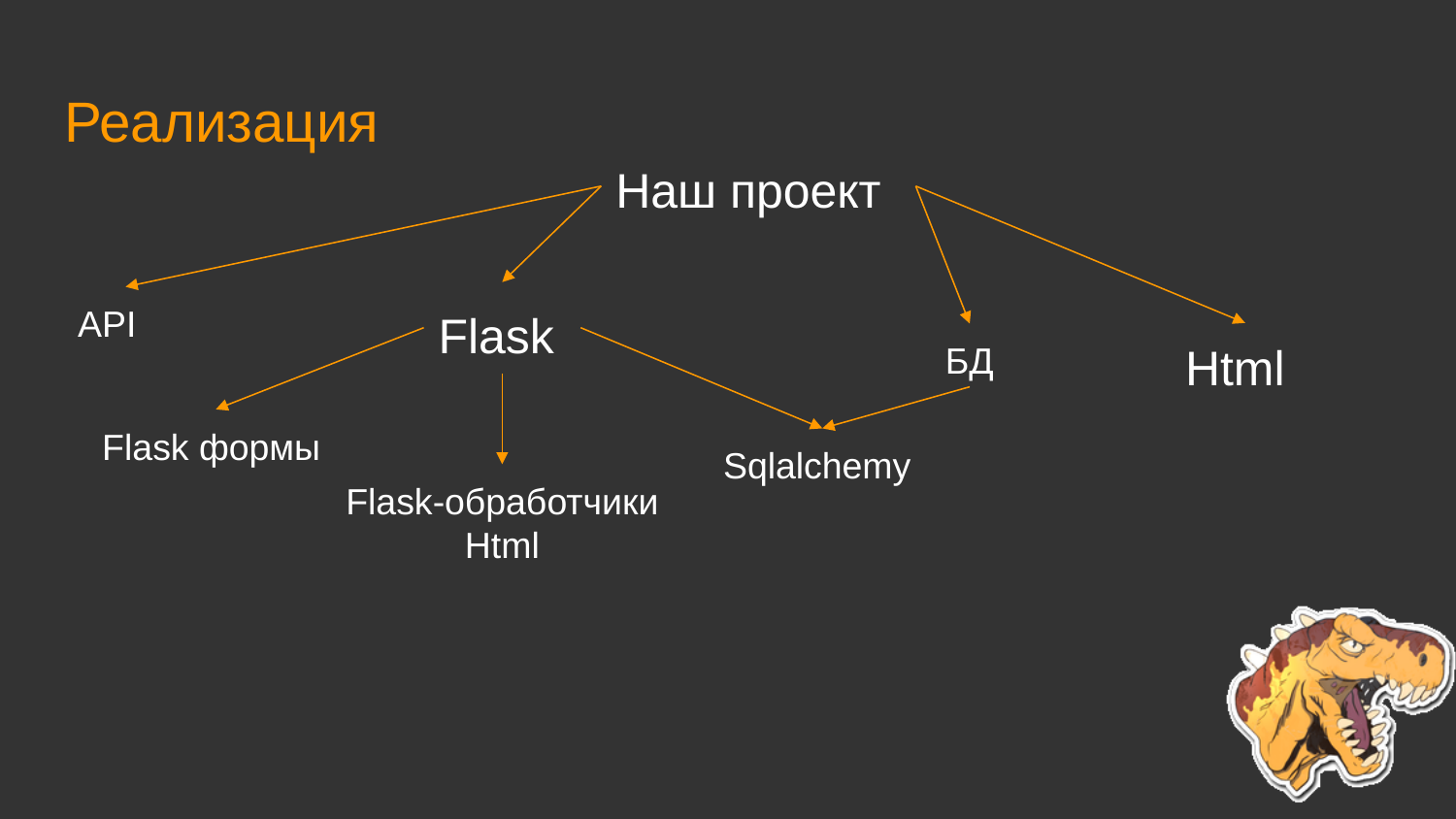

# Реализация
Наш проект
Flask
API
Html
БД
Flask формы
Sqlalchemy
Flask-обработчики Html